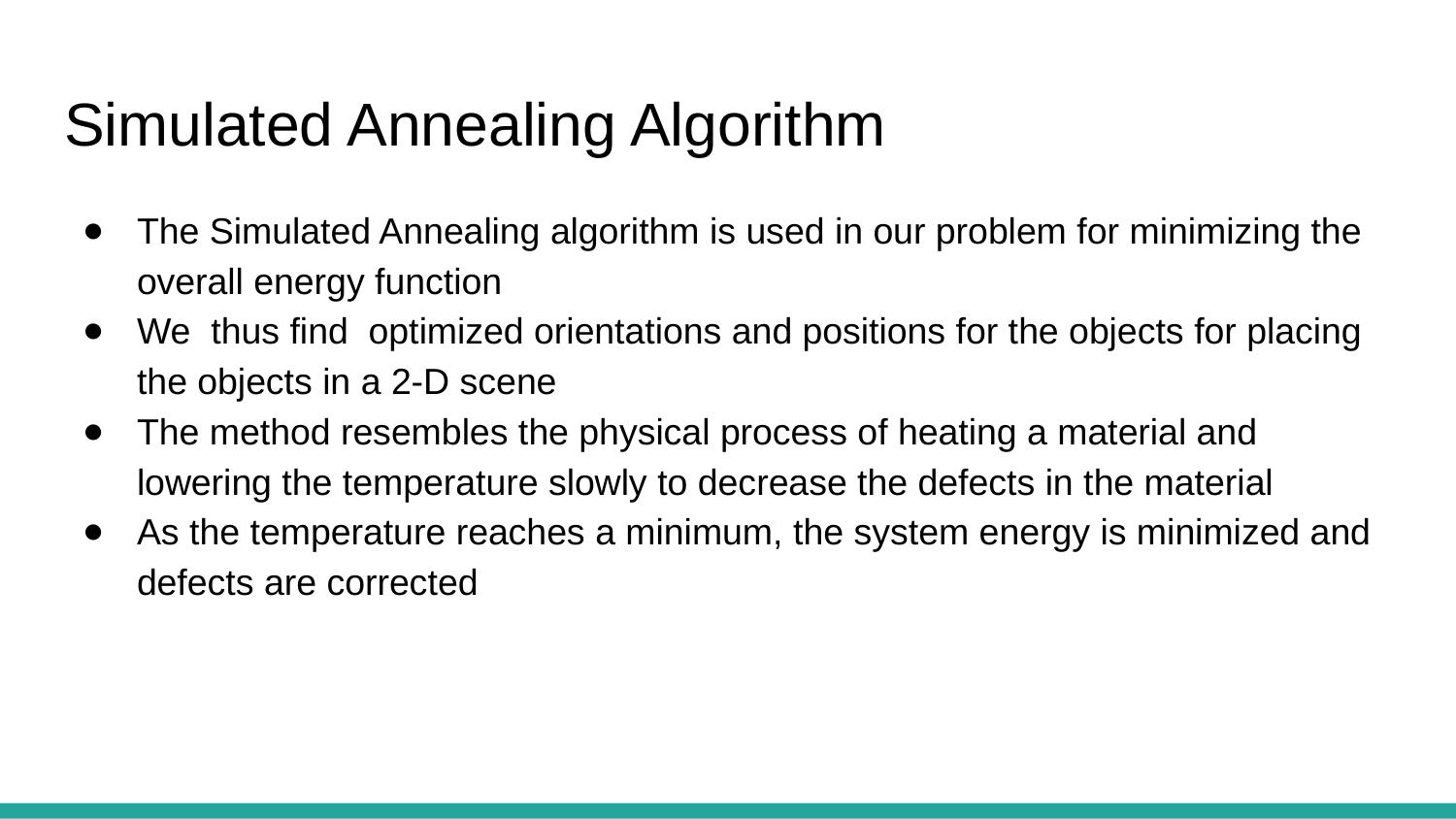

# Simulated Annealing Algorithm
The Simulated Annealing algorithm is used in our problem for minimizing the overall energy function
We  thus find  optimized orientations and positions for the objects for placing the objects in a 2-D scene
The method resembles the physical process of heating a material and lowering the temperature slowly to decrease the defects in the material
As the temperature reaches a minimum, the system energy is minimized and defects are corrected